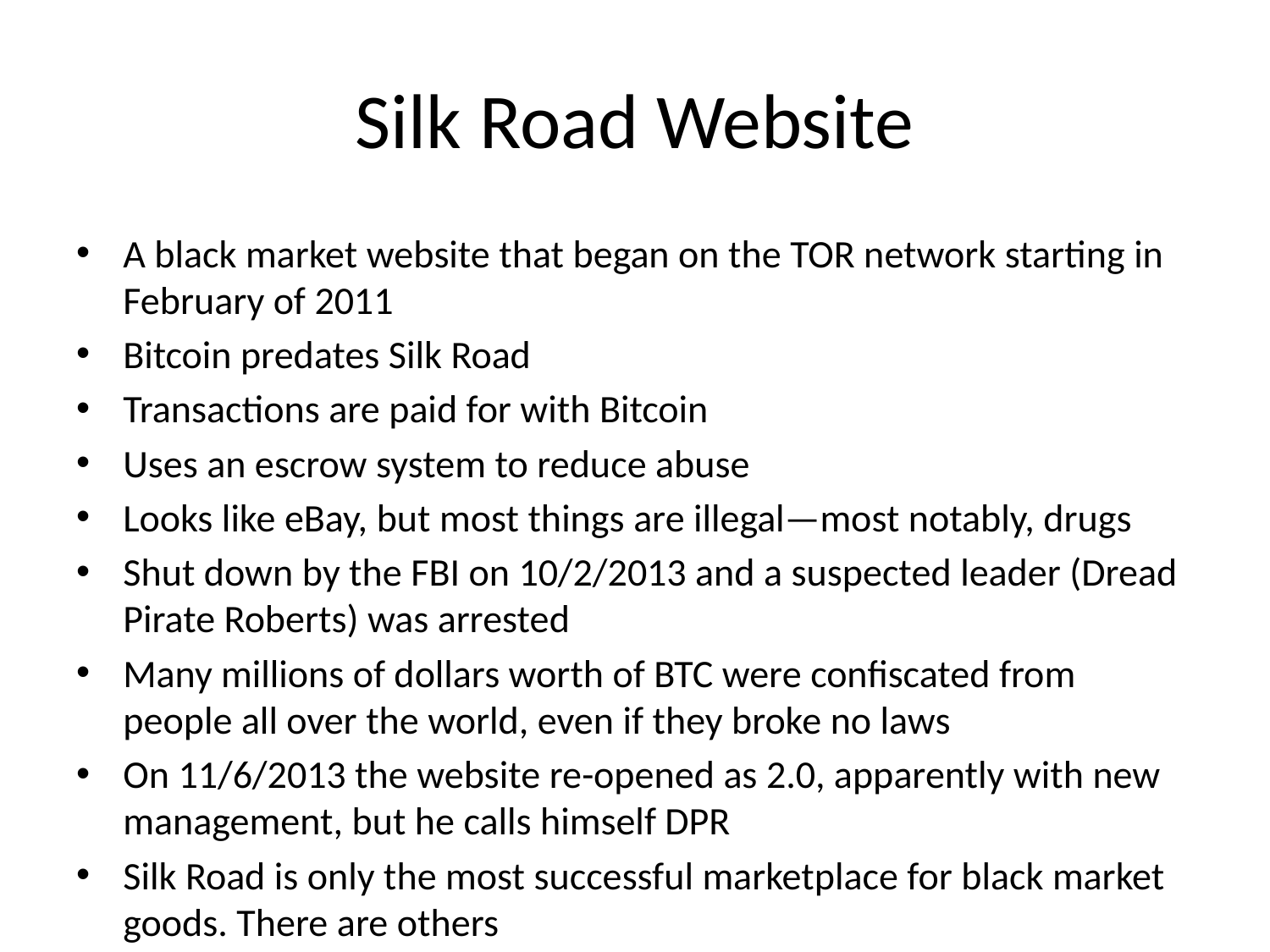

# Silk Road Website
A black market website that began on the TOR network starting in February of 2011
Bitcoin predates Silk Road
Transactions are paid for with Bitcoin
Uses an escrow system to reduce abuse
Looks like eBay, but most things are illegal—most notably, drugs
Shut down by the FBI on 10/2/2013 and a suspected leader (Dread Pirate Roberts) was arrested
Many millions of dollars worth of BTC were confiscated from people all over the world, even if they broke no laws
On 11/6/2013 the website re-opened as 2.0, apparently with new management, but he calls himself DPR
Silk Road is only the most successful marketplace for black market goods. There are others